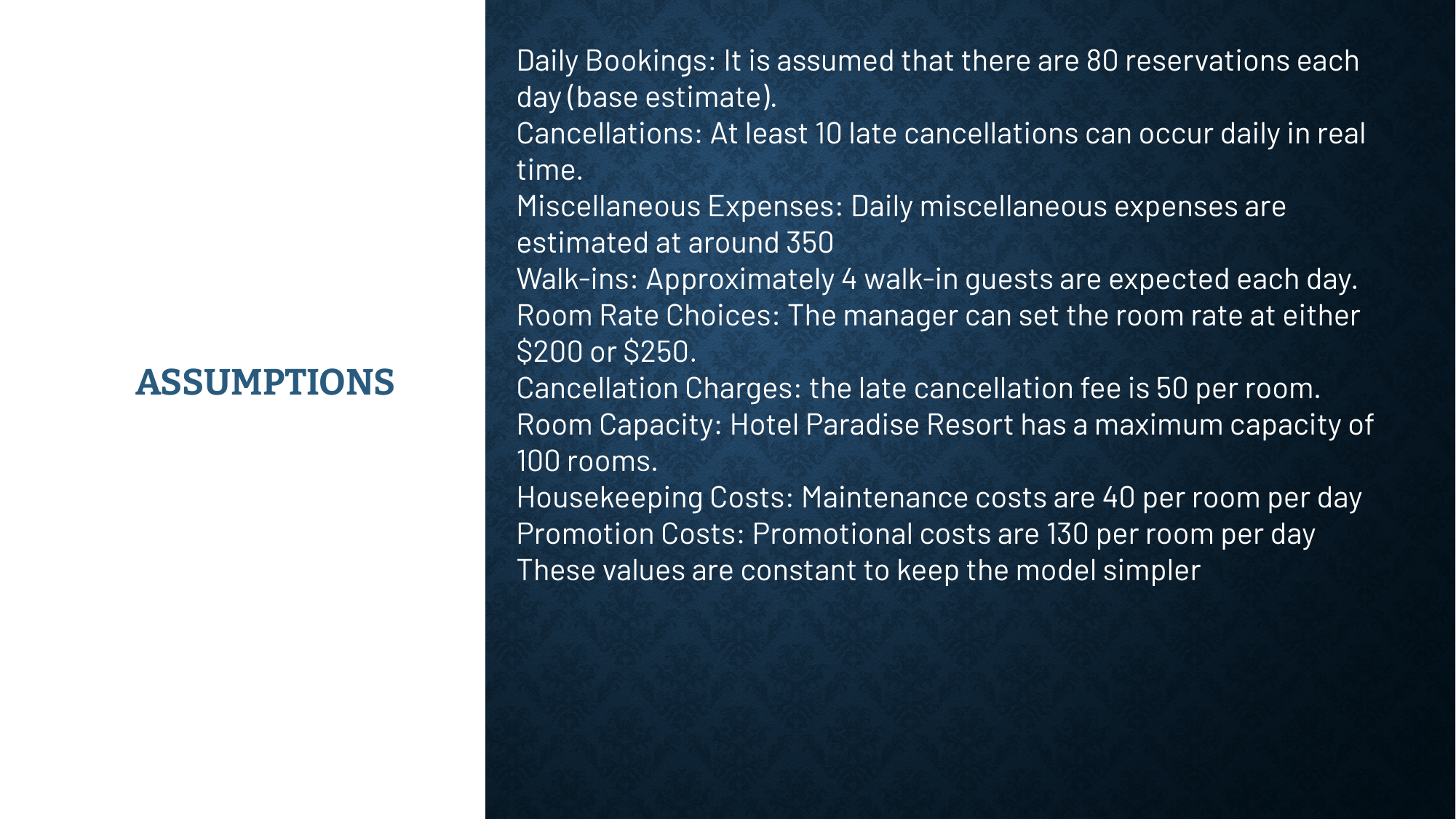

Daily Bookings: It is assumed that there are 80 reservations each day (base estimate).
Cancellations: At least 10 late cancellations can occur daily in real time.
Miscellaneous Expenses: Daily miscellaneous expenses are estimated at around 350
Walk-ins: Approximately 4 walk-in guests are expected each day. Room Rate Choices: The manager can set the room rate at either $200 or $250.
Cancellation Charges: the late cancellation fee is 50 per room.
Room Capacity: Hotel Paradise Resort has a maximum capacity of 100 rooms.
Housekeeping Costs: Maintenance costs are 40 per room per day
Promotion Costs: Promotional costs are 130 per room per day
These values are constant to keep the model simpler

ASSUMPTIONS